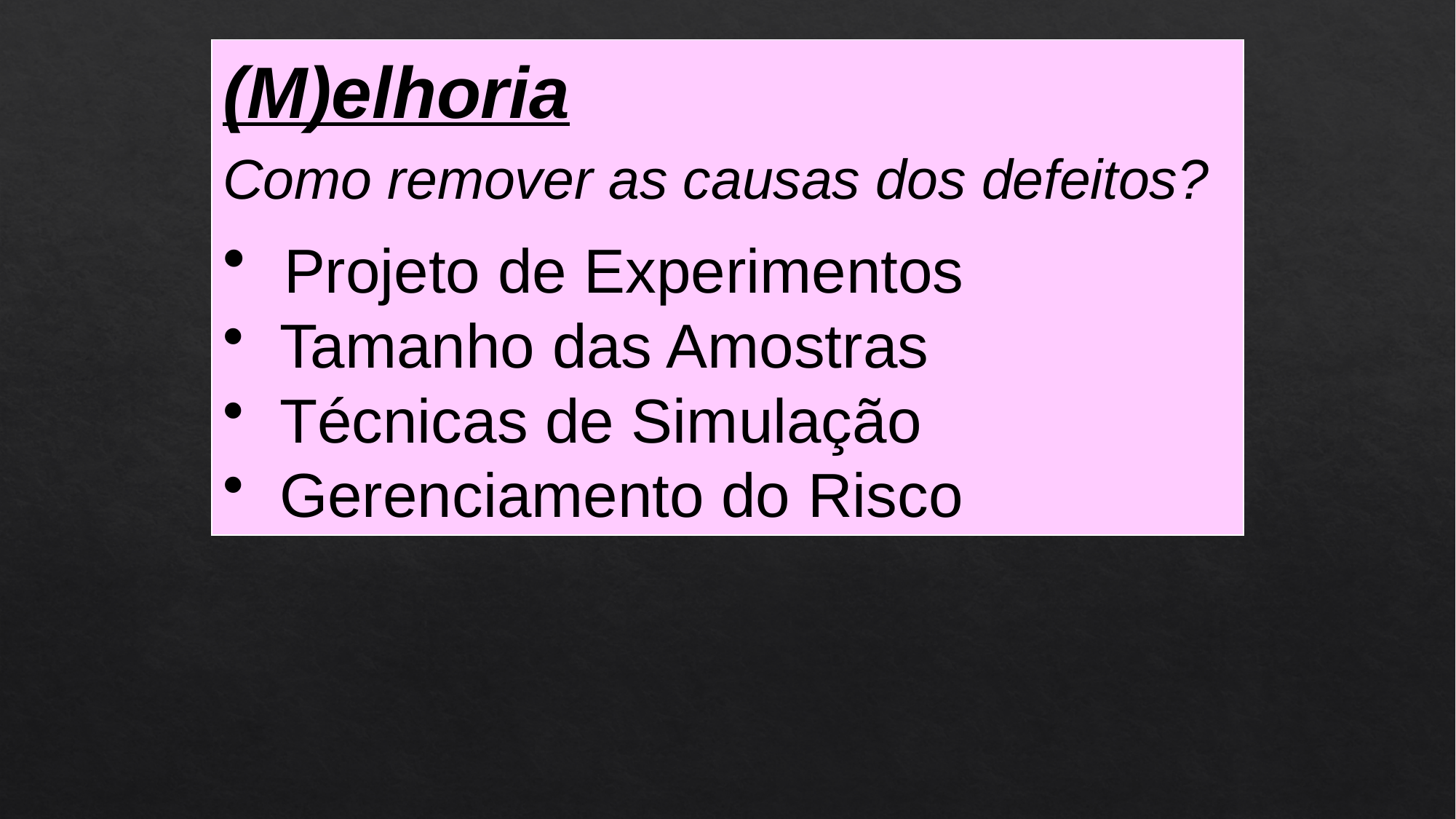

(M)elhoria
Como remover as causas dos defeitos?
  Projeto de Experimentos
  Tamanho das Amostras
  Técnicas de Simulação
  Gerenciamento do Risco